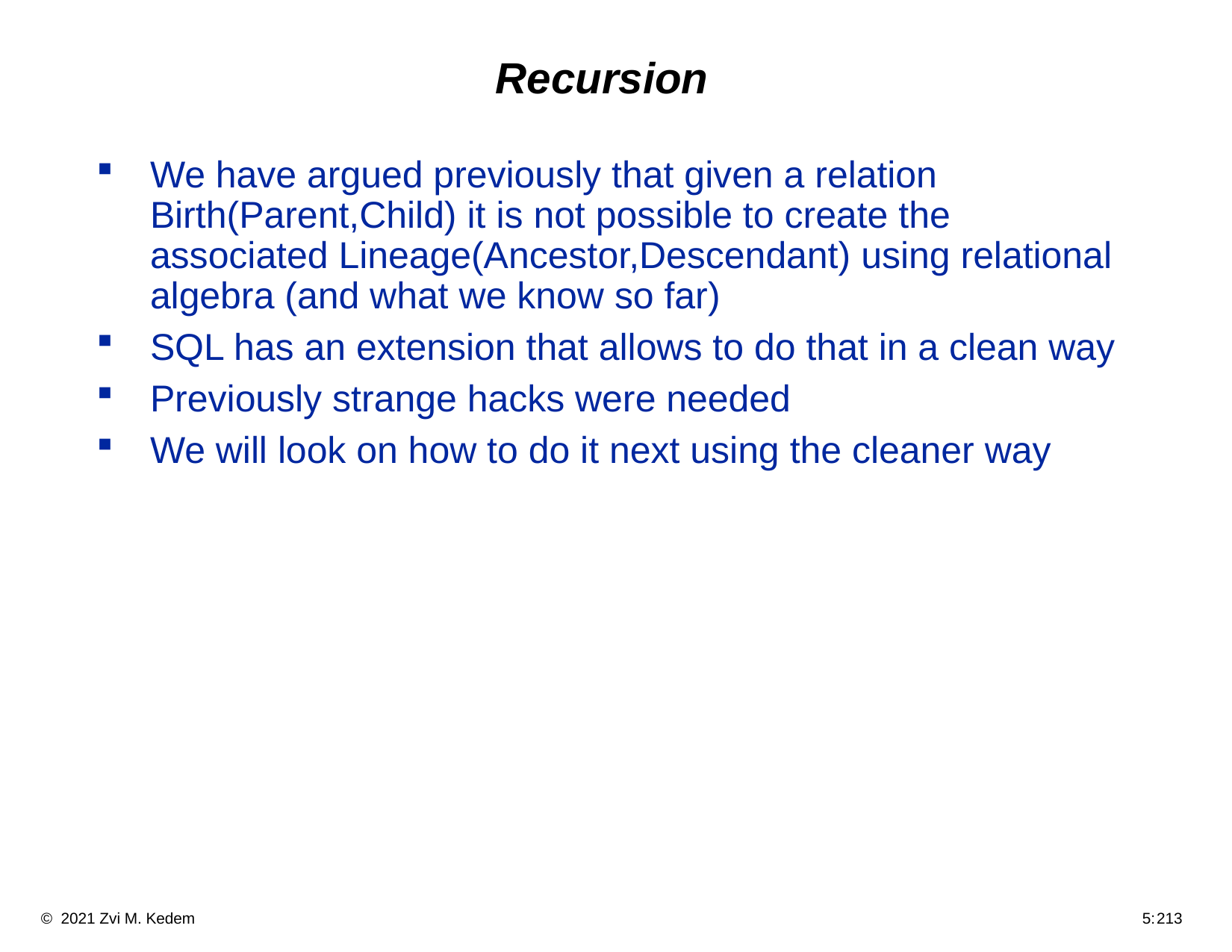

# Recursion
We have argued previously that given a relation Birth(Parent,Child) it is not possible to create the associated Lineage(Ancestor,Descendant) using relational algebra (and what we know so far)
SQL has an extension that allows to do that in a clean way
Previously strange hacks were needed
We will look on how to do it next using the cleaner way